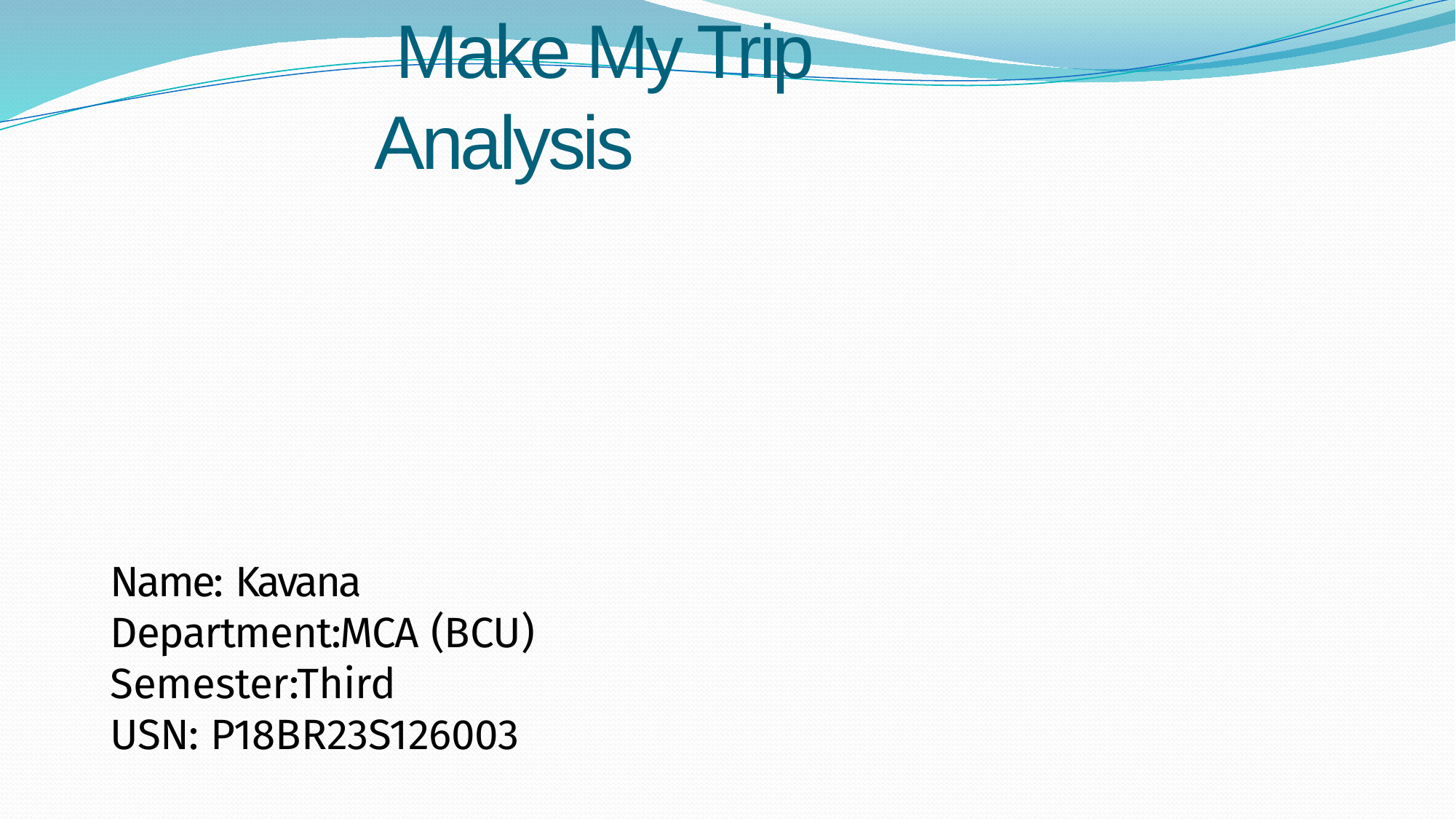

# Make My Trip Analysis
Name: Kavana  Department:MCA (BCU) Semester:Third
USN: P18BR23S126003